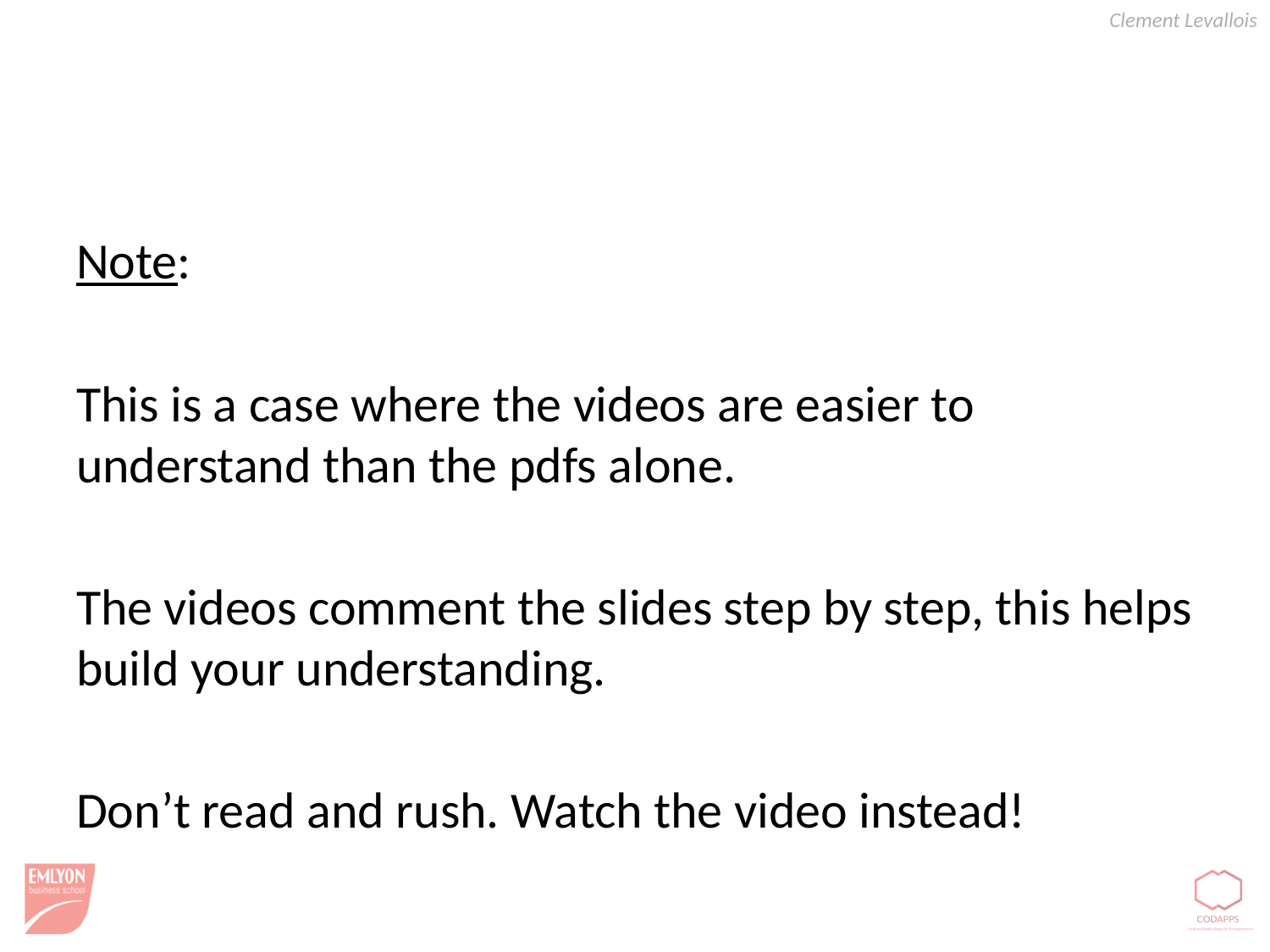

#
Note:

This is a case where the videos are easier to understand than the pdfs alone.

The videos comment the slides step by step, this helps build your understanding.

Don’t read and rush. Watch the video instead!